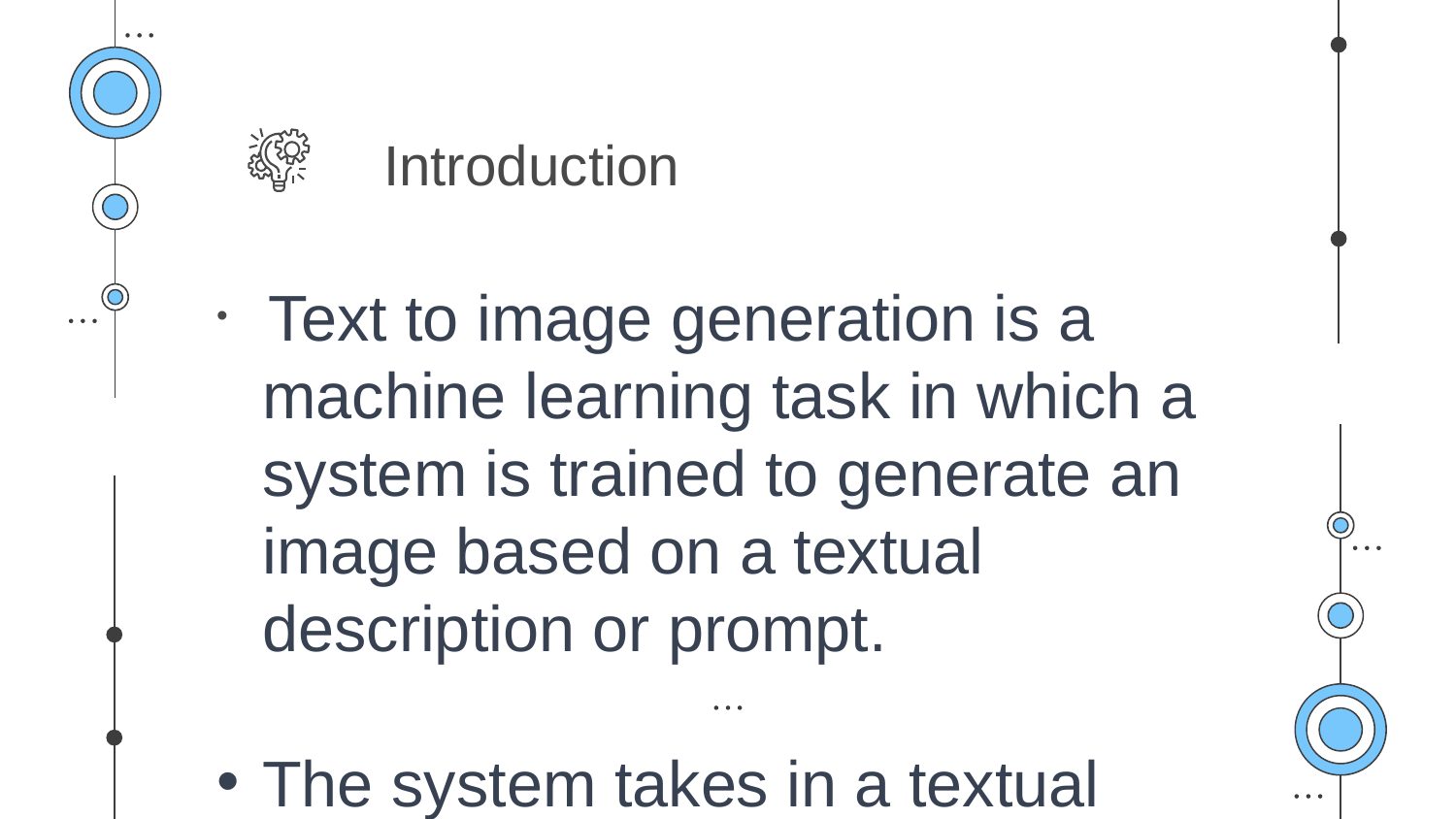

# Introduction

 Text to image generation is a machine learning task in which a system is trained to generate an image based on a textual description or prompt.

The system takes in a textual description, such as a sentence or paragraph, and produces a corresponding image that captures the visual content described in the text.

The goal is to produce images that are semantically and visually consistent with the given text, which requires a deep understanding of both language and visual concepts.